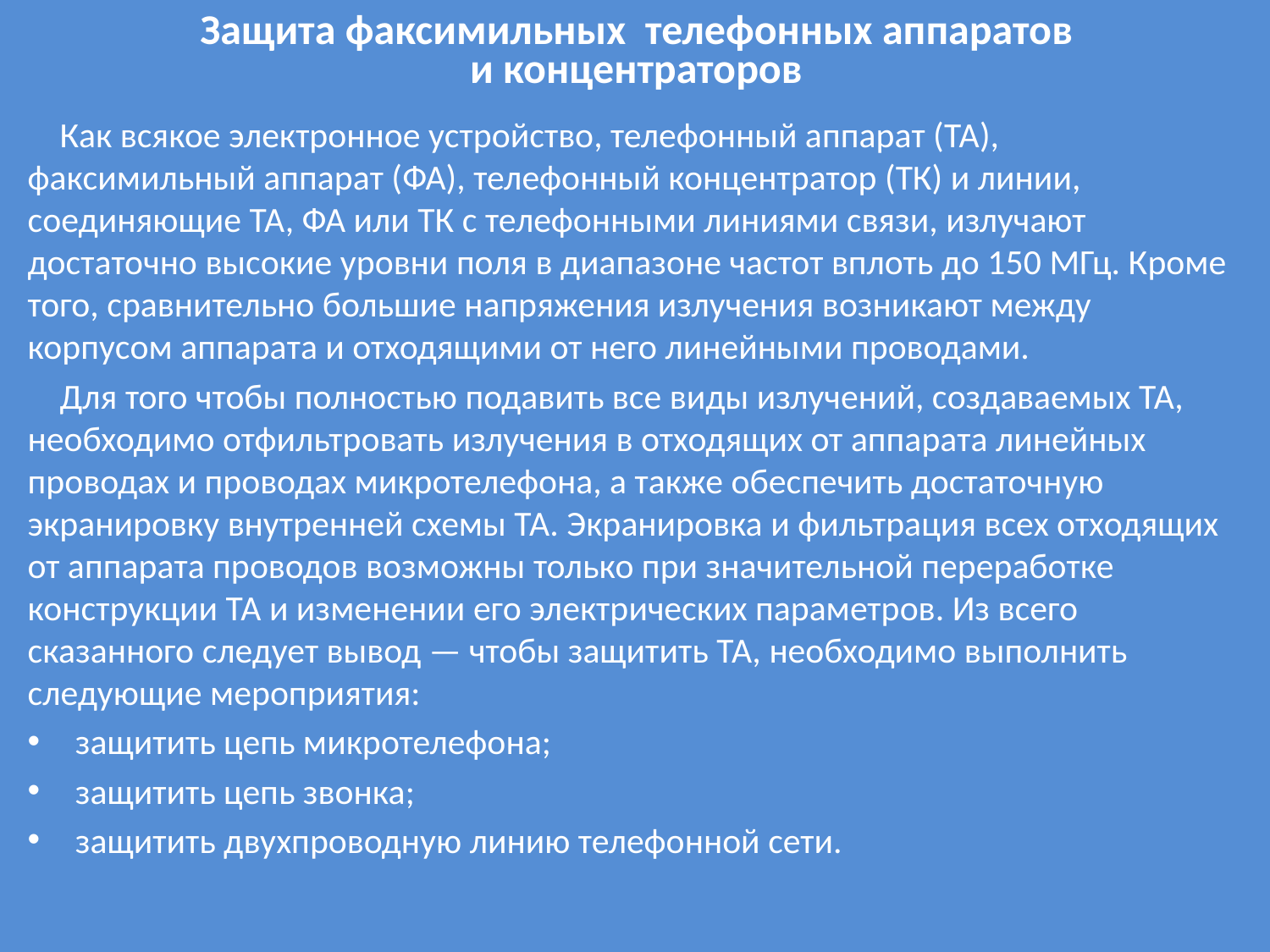

# Защита факсимильных  телефонных аппаратов и концентраторов
    Как всякое электронное устройство, телефонный аппарат (ТА), факсимильный аппарат (ФА), телефонный концентратор (ТК) и линии, соединяющие ТА, ФА или ТК с телефонными линиями связи, излучают достаточно высокие уровни поля в диапазоне частот вплоть до 150 МГц. Кроме того, сравнительно большие напряжения излучения возникают между корпусом аппарата и отходящими от него линейными проводами.
    Для того чтобы полностью подавить все виды излучений, создаваемых ТА, необходимо отфильтровать излучения в отходящих от аппарата линейных проводах и проводах микротелефона, а также обеспечить достаточную экранировку внутренней схемы ТА. Экранировка и фильтрация всех отходящих от аппарата проводов возможны только при значительной переработке конструкции ТА и изменении его электрических параметров. Из всего сказанного следует вывод — чтобы защитить ТА, необходимо выполнить следующие мероприятия:
защитить цепь микротелефона;
защитить цепь звонка;
защитить двухпроводную линию телефонной сети.